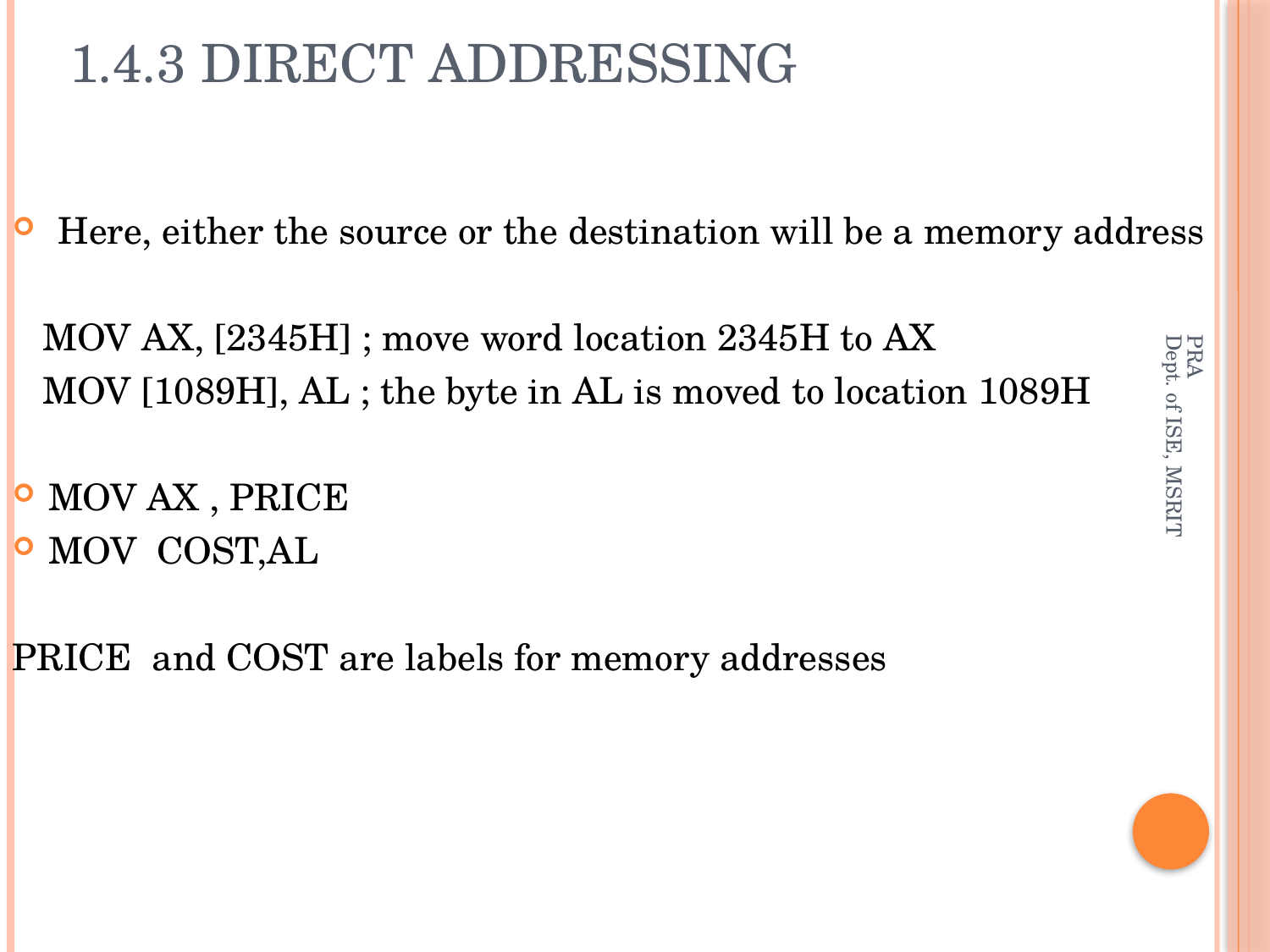

# 1.4.3 Direct Addressing
 Here, either the source or the destination will be a memory address

   MOV AX, [2345H] ; move word location 2345H to AX
   MOV [1089H], AL ; the byte in AL is moved to location 1089H

MOV AX , PRICE
MOV  COST,AL

PRICE  and COST are labels for memory addresses

PRA                                                             Dept. of ISE, MSRIT